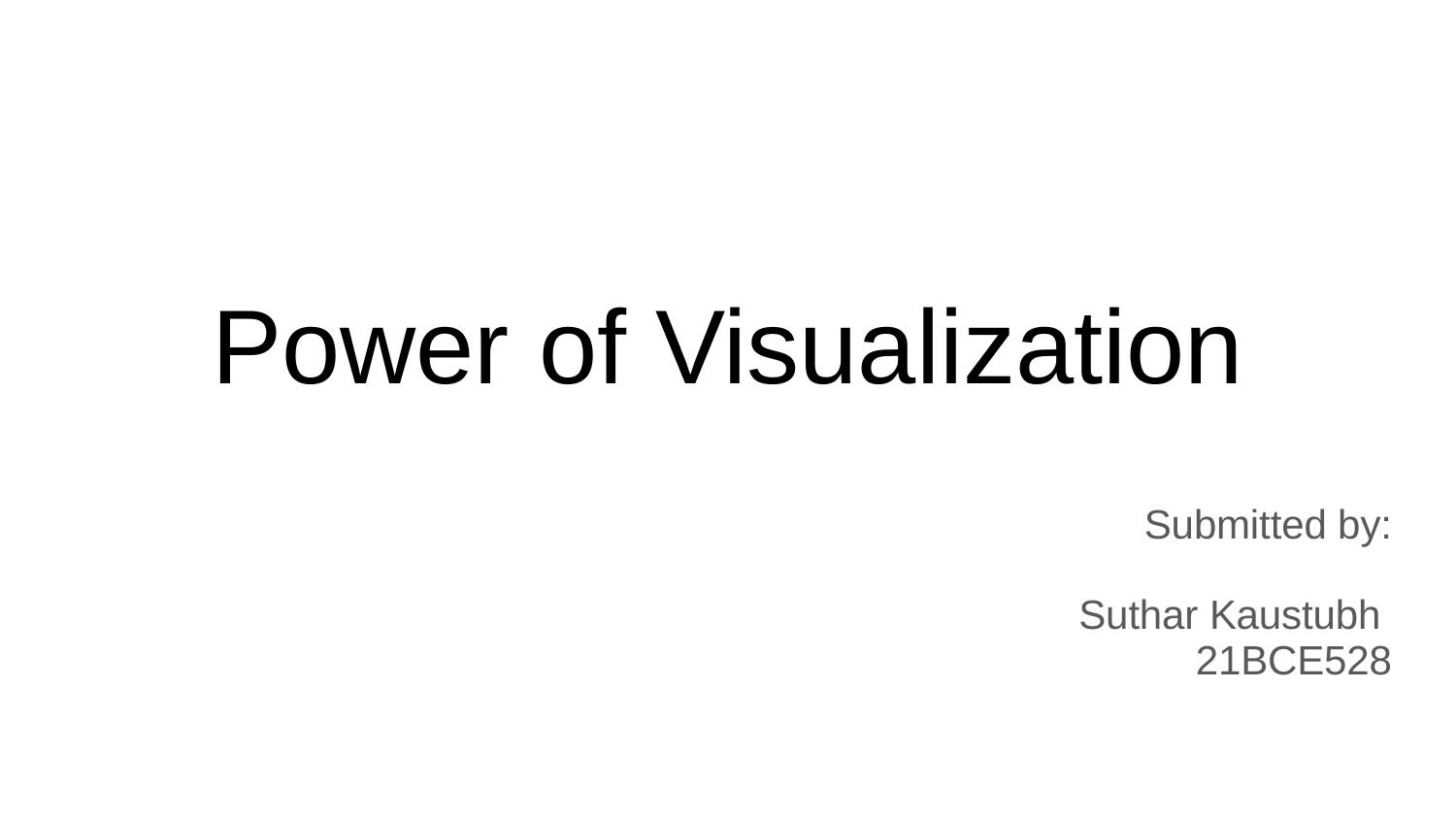

# Power of Visualization
 Submitted by:

Suthar Kaustubh
 21BCE528